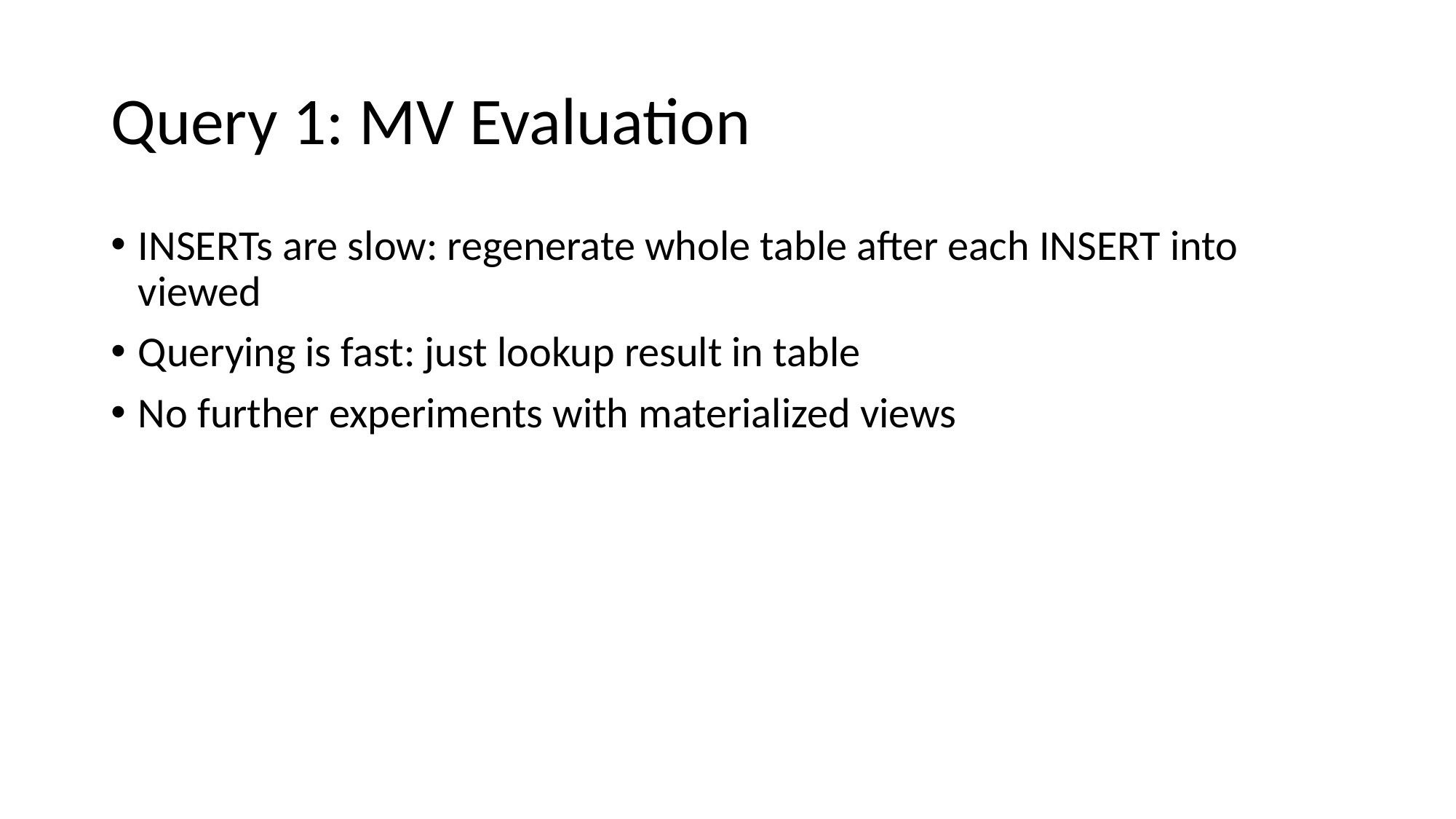

# Query 1: MV Evaluation
INSERTs are slow: regenerate whole table after each INSERT into viewed
Querying is fast: just lookup result in table
No further experiments with materialized views